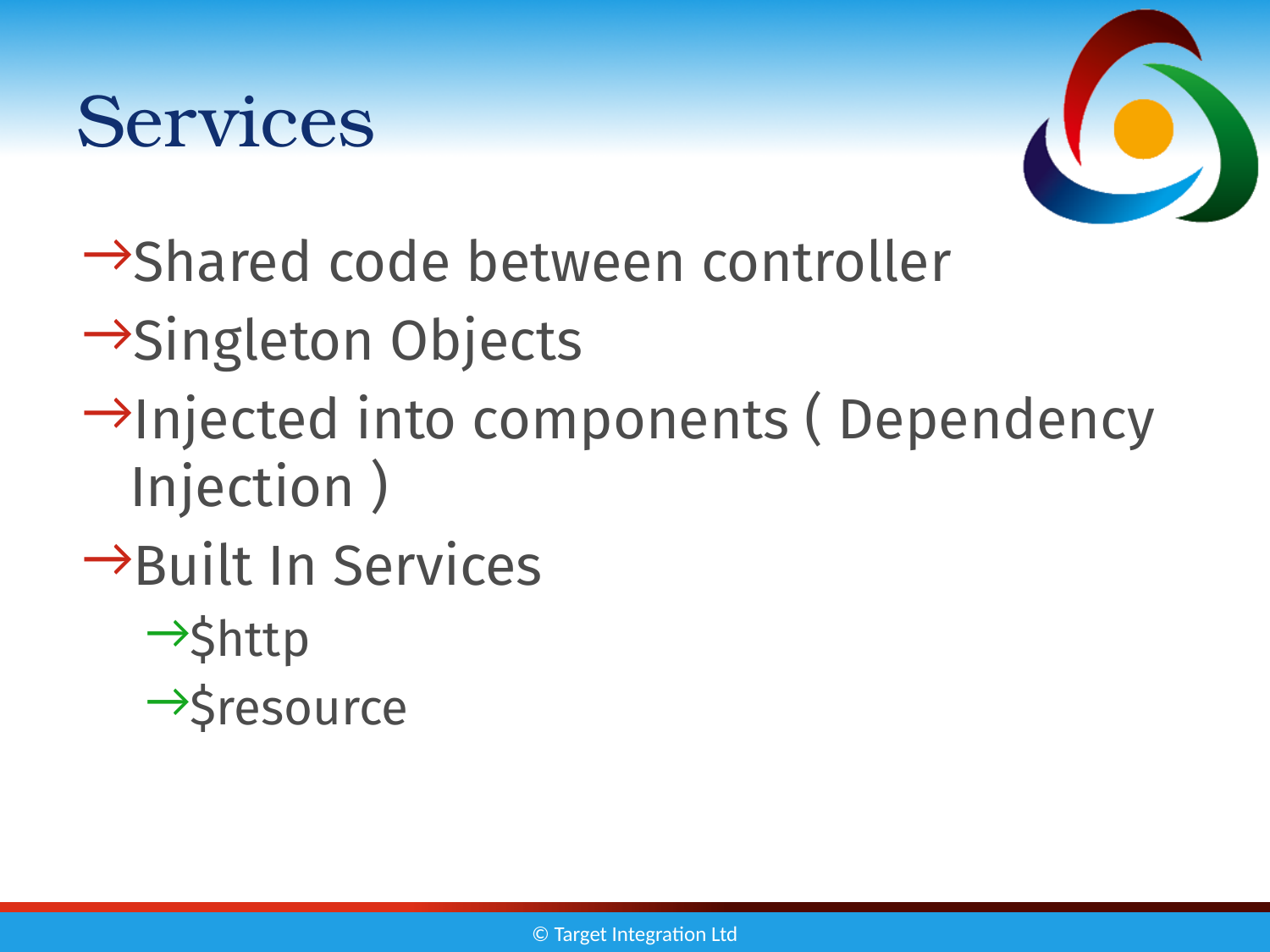

# Services
Shared code between controller
Singleton Objects
Injected into components ( Dependency Injection )
Built In Services
$http
$resource
© Target Integration Ltd